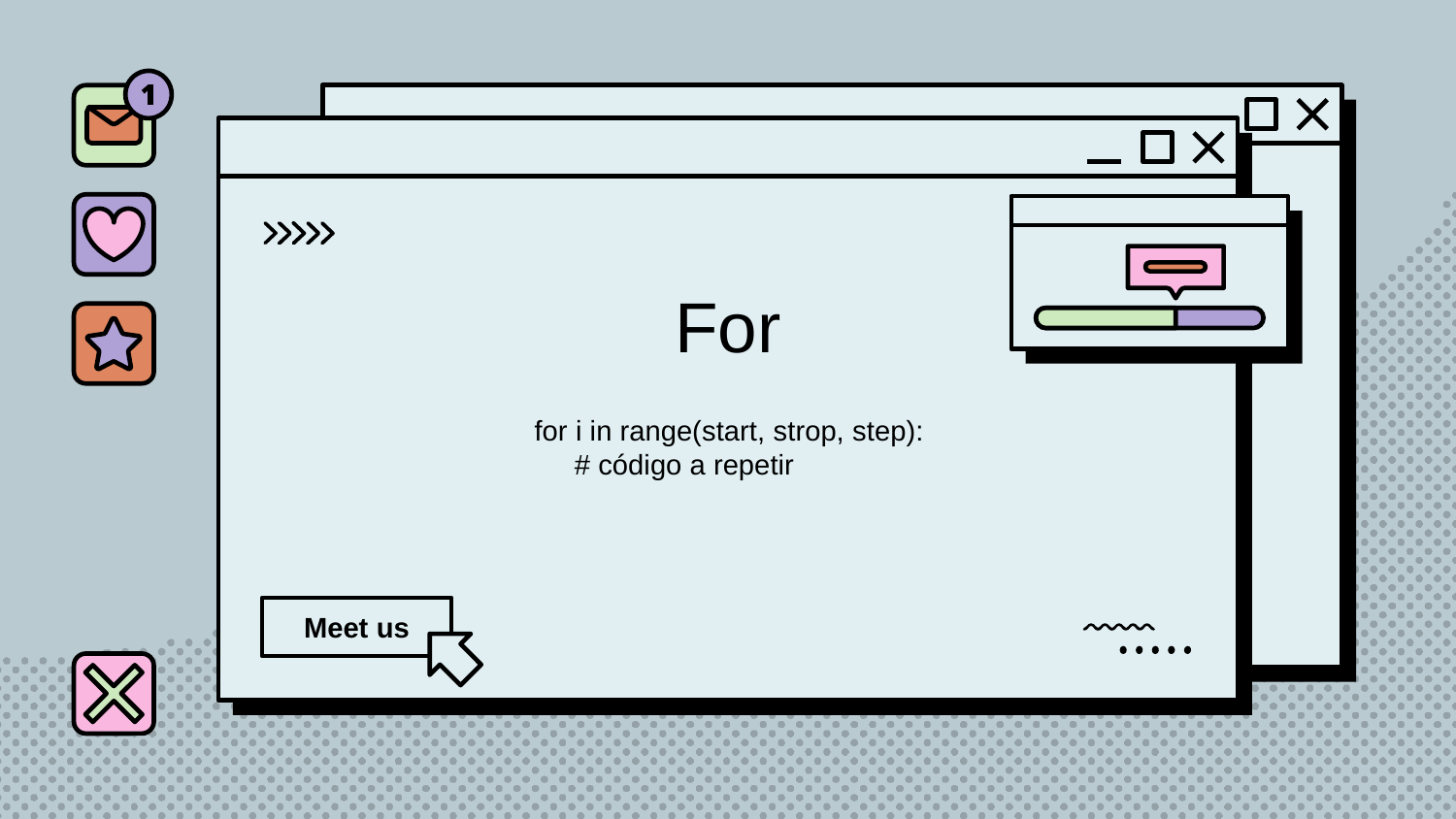

# For

for i in range(start, strop, step):
     # código a repetir
Meet us